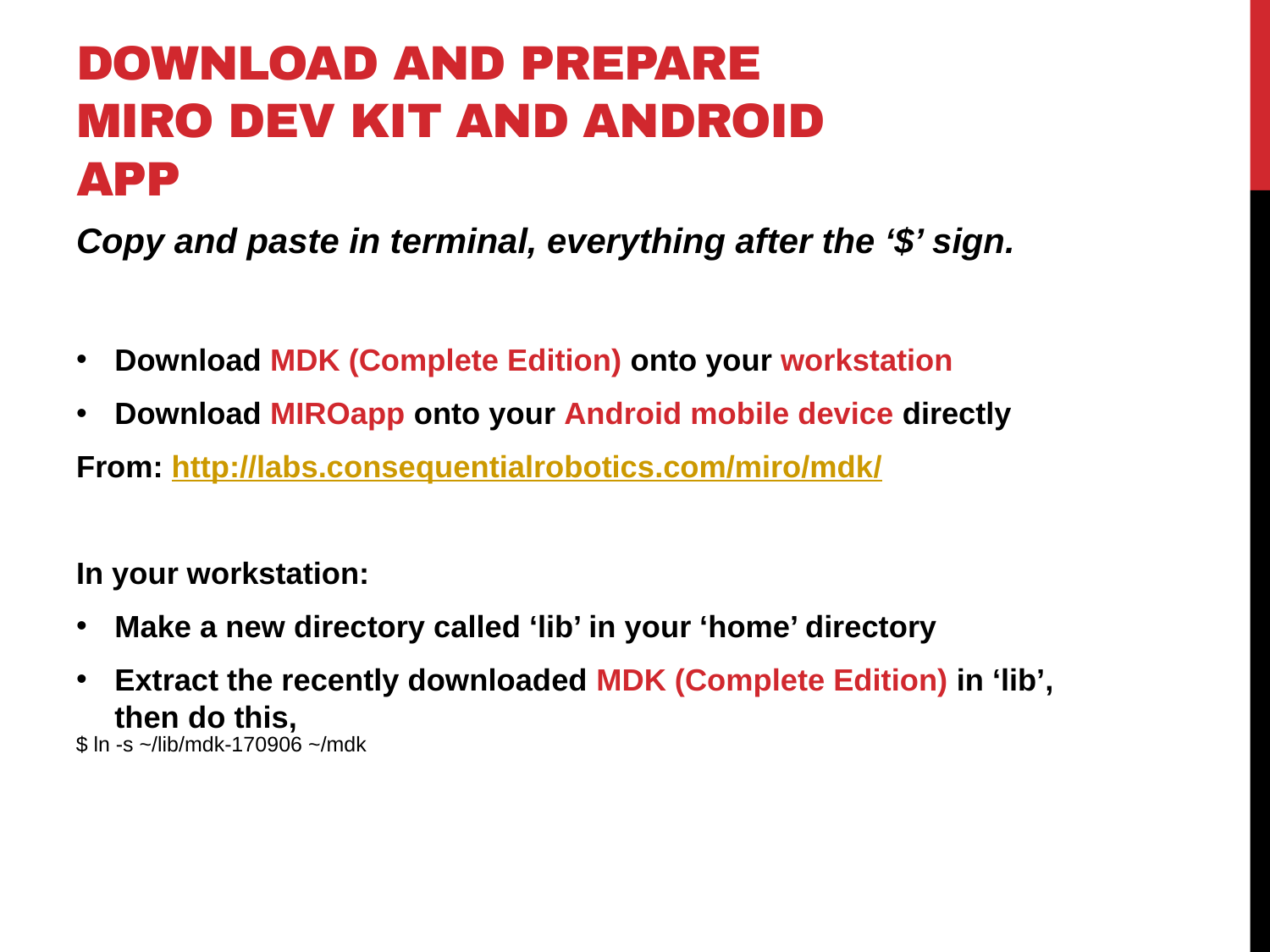

# Download and prepare miro dev kit and android app
Copy and paste in terminal, everything after the ‘$’ sign.
Download MDK (Complete Edition) onto your workstation
Download MIROapp onto your Android mobile device directly
From: http://labs.consequentialrobotics.com/miro/mdk/

In your workstation:
Make a new directory called ‘lib’ in your ‘home’ directory
Extract the recently downloaded MDK (Complete Edition) in ‘lib’, then do this,
$ ln -s ~/lib/mdk-170906 ~/mdk